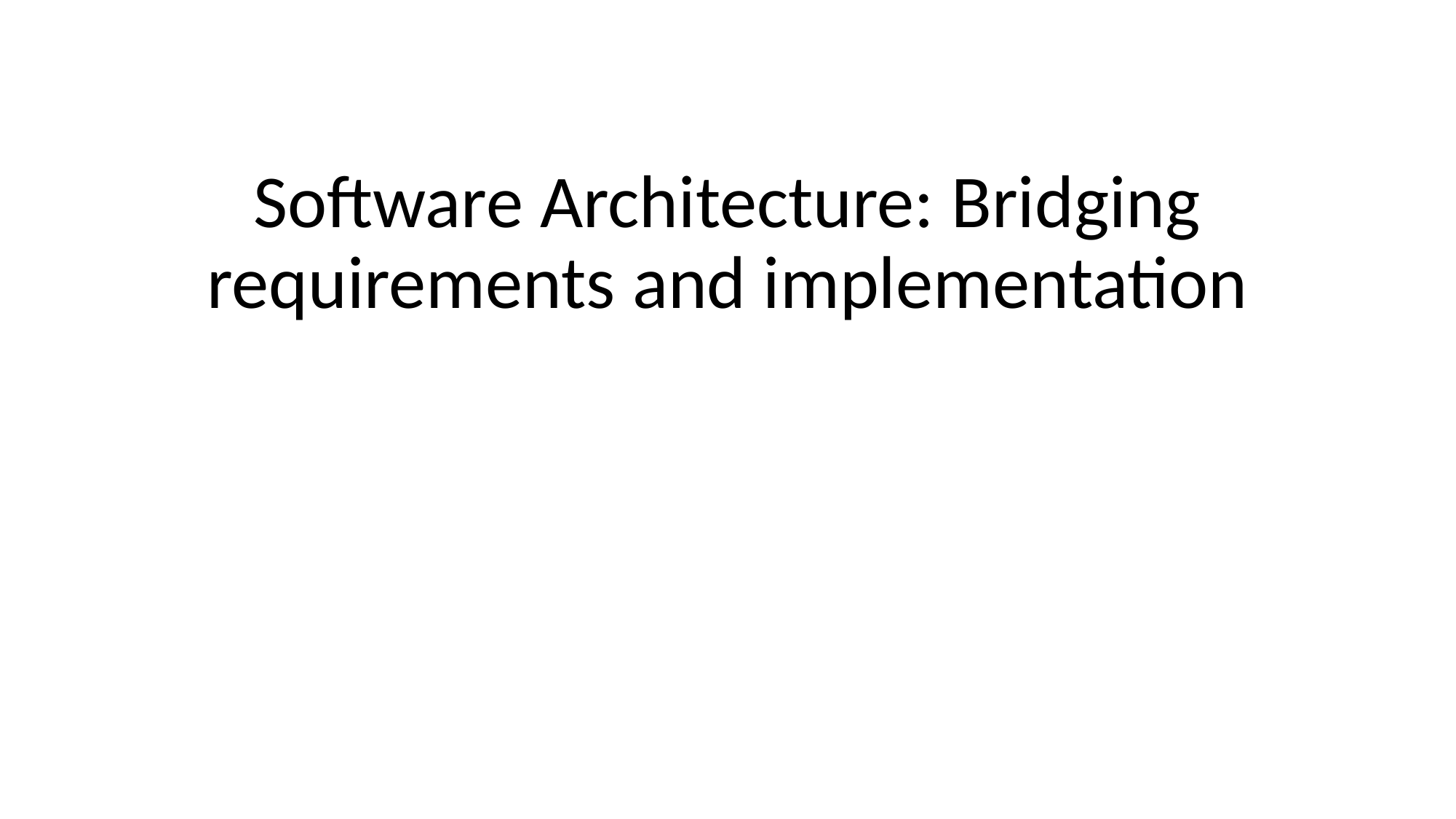

# Software Architecture: Bridging requirements and implementation